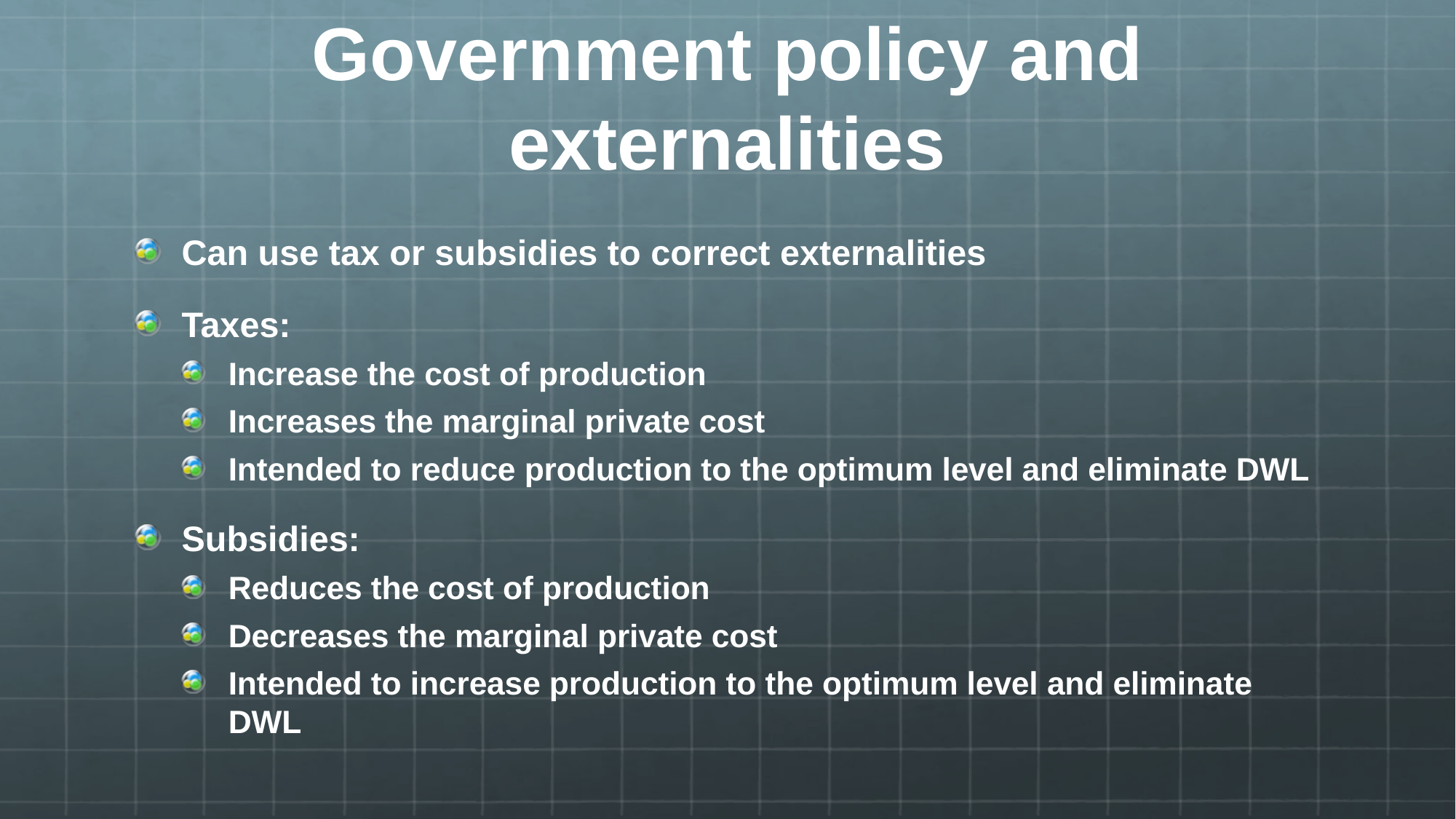

# Government policy and externalities
Can use tax or subsidies to correct externalities
Taxes:
Increase the cost of production
Increases the marginal private cost
Intended to reduce production to the optimum level and eliminate DWL
Subsidies:
Reduces the cost of production
Decreases the marginal private cost
Intended to increase production to the optimum level and eliminate DWL